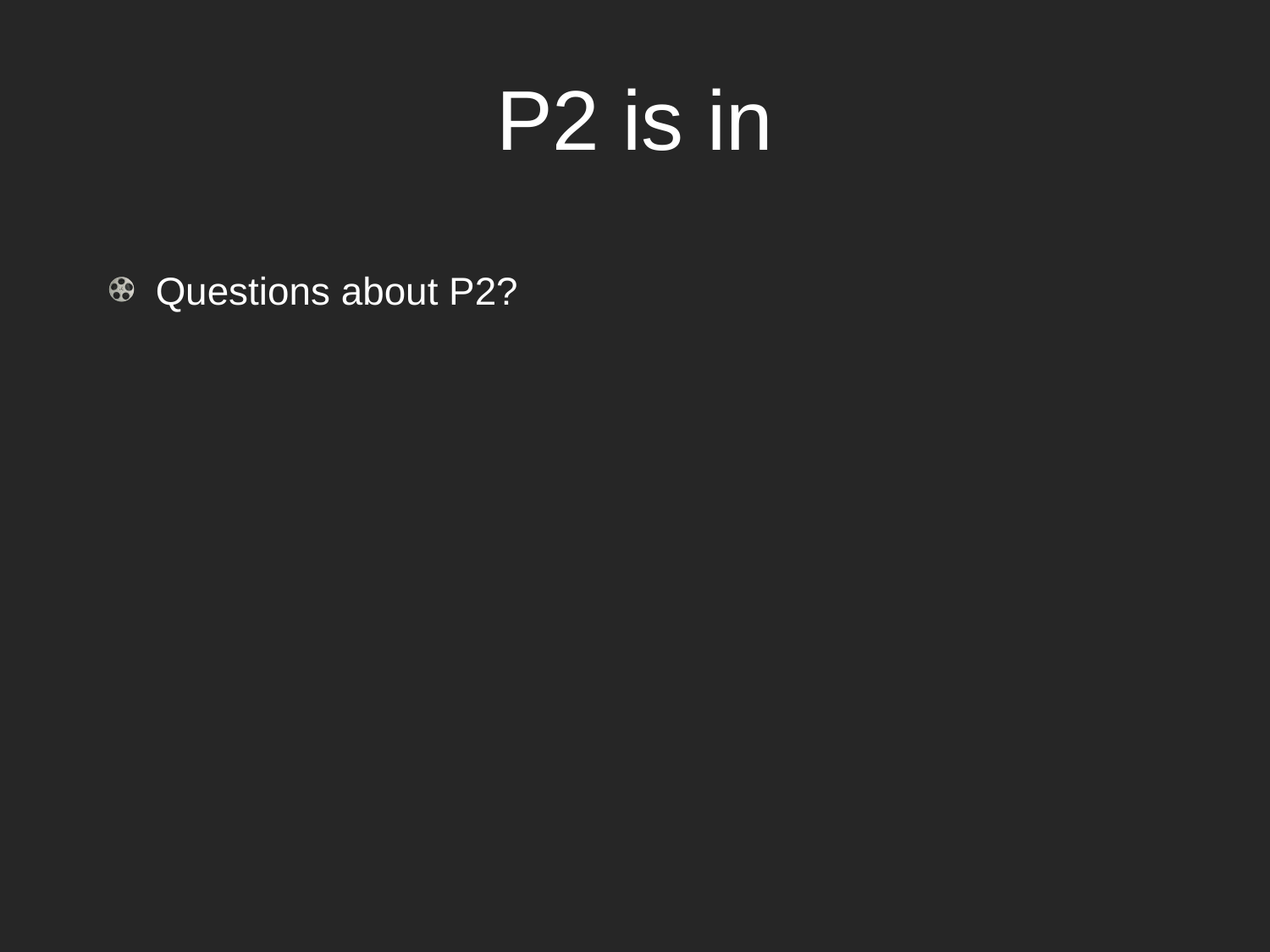

# P2 is in
Questions about P2?